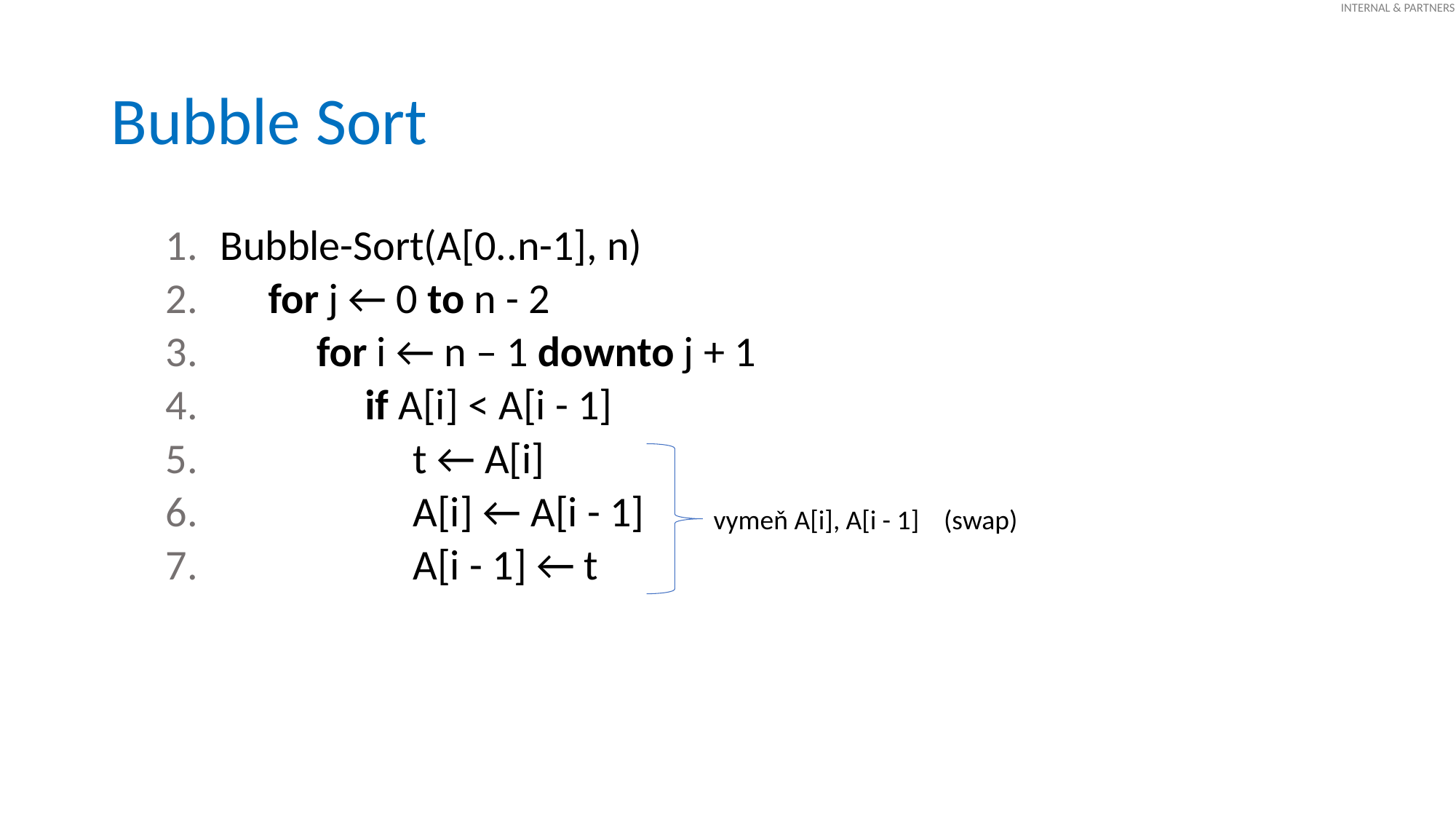

# Bubble Sort
Bubble-Sort(A[0..n-1], n)
     for j ← 0 to n - 2
          for i ← n – 1 downto j + 1
               if A[i] < A[i - 1]
                    t ← A[i]
                    A[i] ← A[i - 1]
                    A[i - 1] ← t

vymeň A[i], A[i - 1]    (swap)